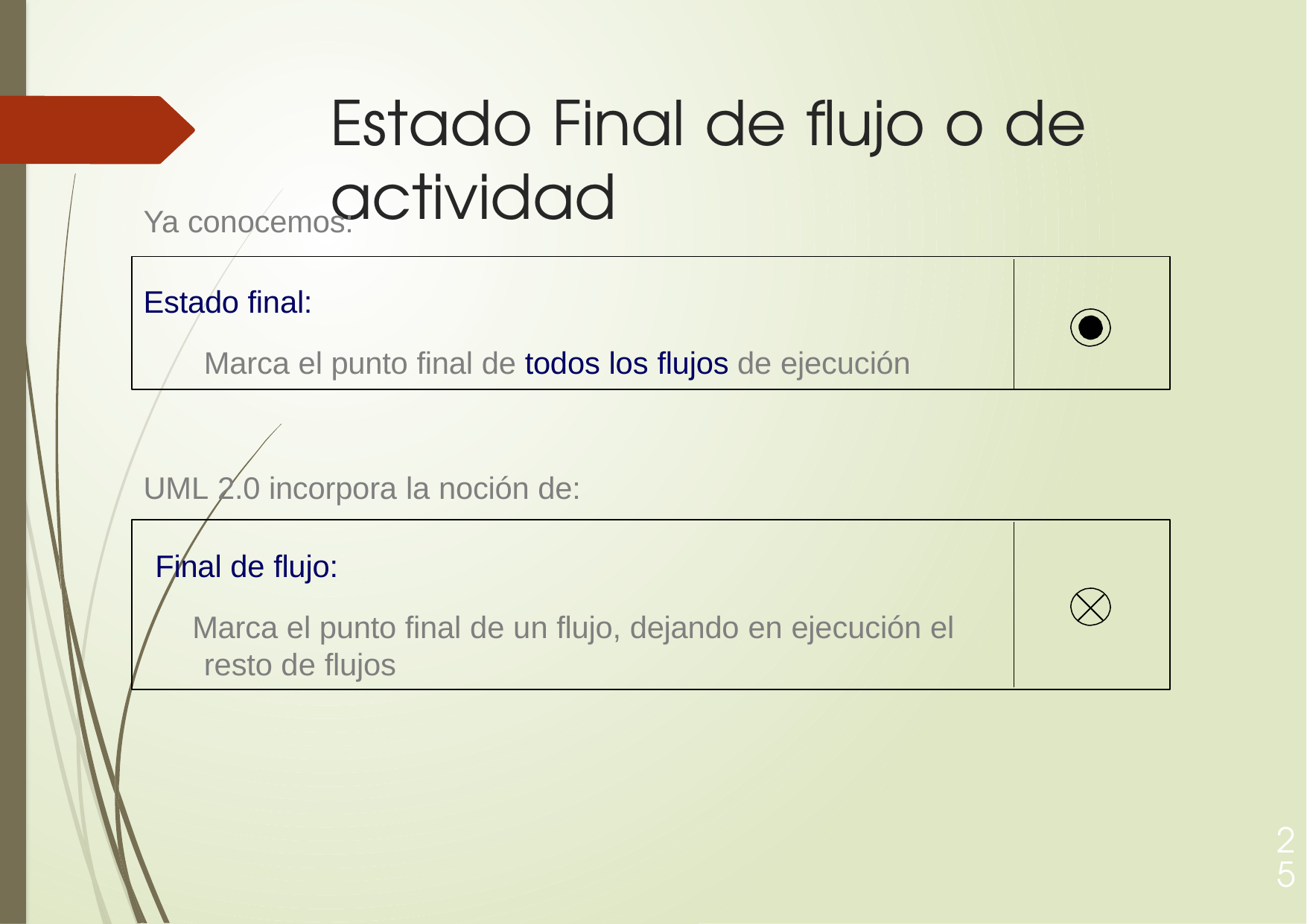

# Estado Final de flujo o de actividad
Ya conocemos:

Estado final:
Marca el punto final de todos los flujos de ejecución

UML 2.0 incorpora la noción de: Final de flujo:
Marca el punto final de un flujo, dejando en ejecución el resto de flujos

25